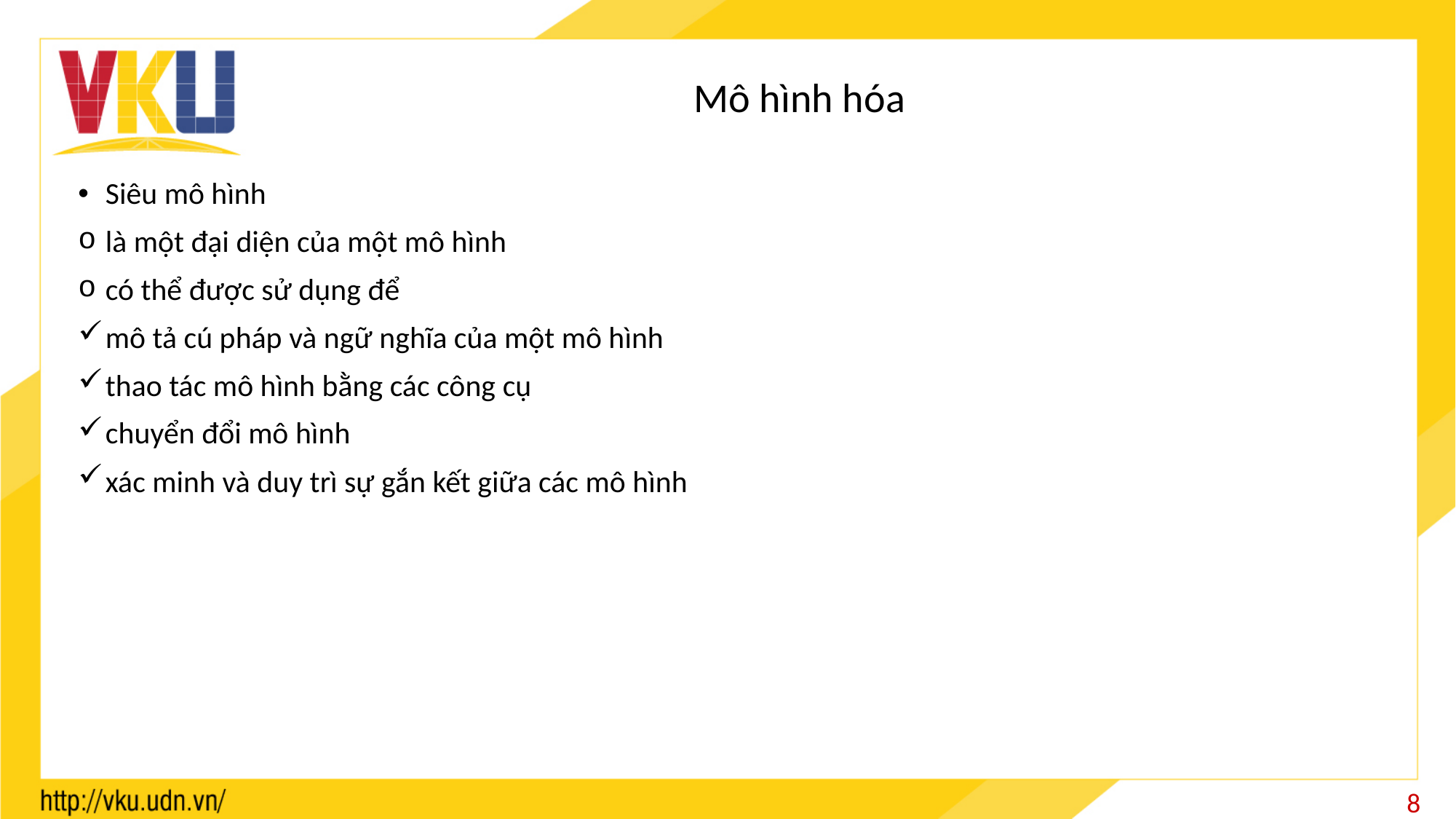

# Mô hình hóa
Siêu mô hình
là một đại diện của một mô hình
có thể được sử dụng để
mô tả cú pháp và ngữ nghĩa của một mô hình
thao tác mô hình bằng các công cụ
chuyển đổi mô hình
xác minh và duy trì sự gắn kết giữa các mô hình
8